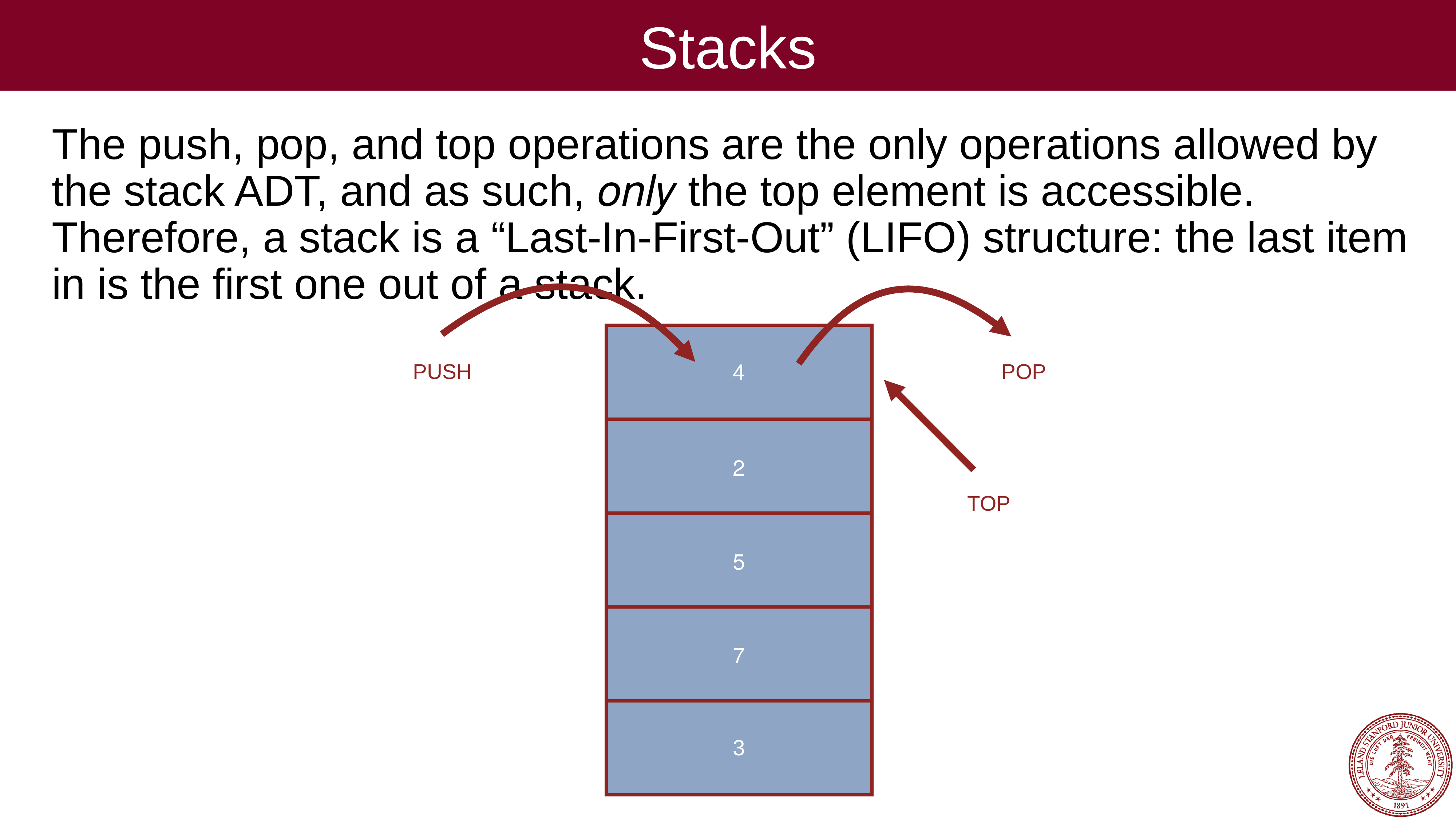

Stacks
The push, pop, and top operations are the only operations allowed by the stack ADT, and as such, only the top element is accessible. Therefore, a stack is a “Last-In-First-Out” (LIFO) structure: the last item in is the first one out of a stack.

| 4 |
| --- |
| 2 |
| 5 |
| 7 |
| 3 |
Push
Pop

Top